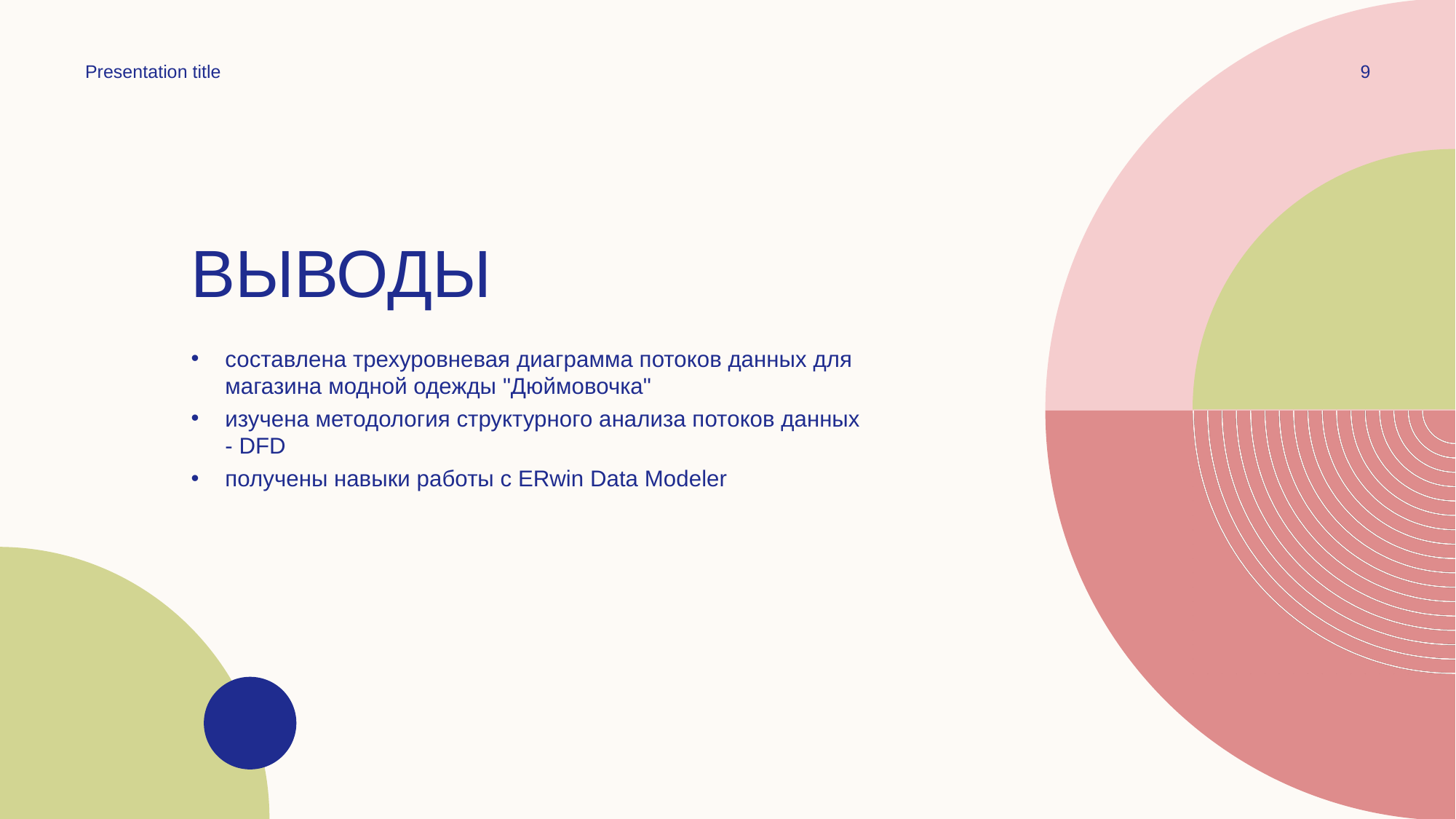

Presentation title
9
# Выводы
составлена трехуровневая диаграмма потоков данных для магазина модной одежды "Дюймовочка"
изучена методология структурного анализа потоков данных - DFD
получены навыки работы с ERwin Data Modeler